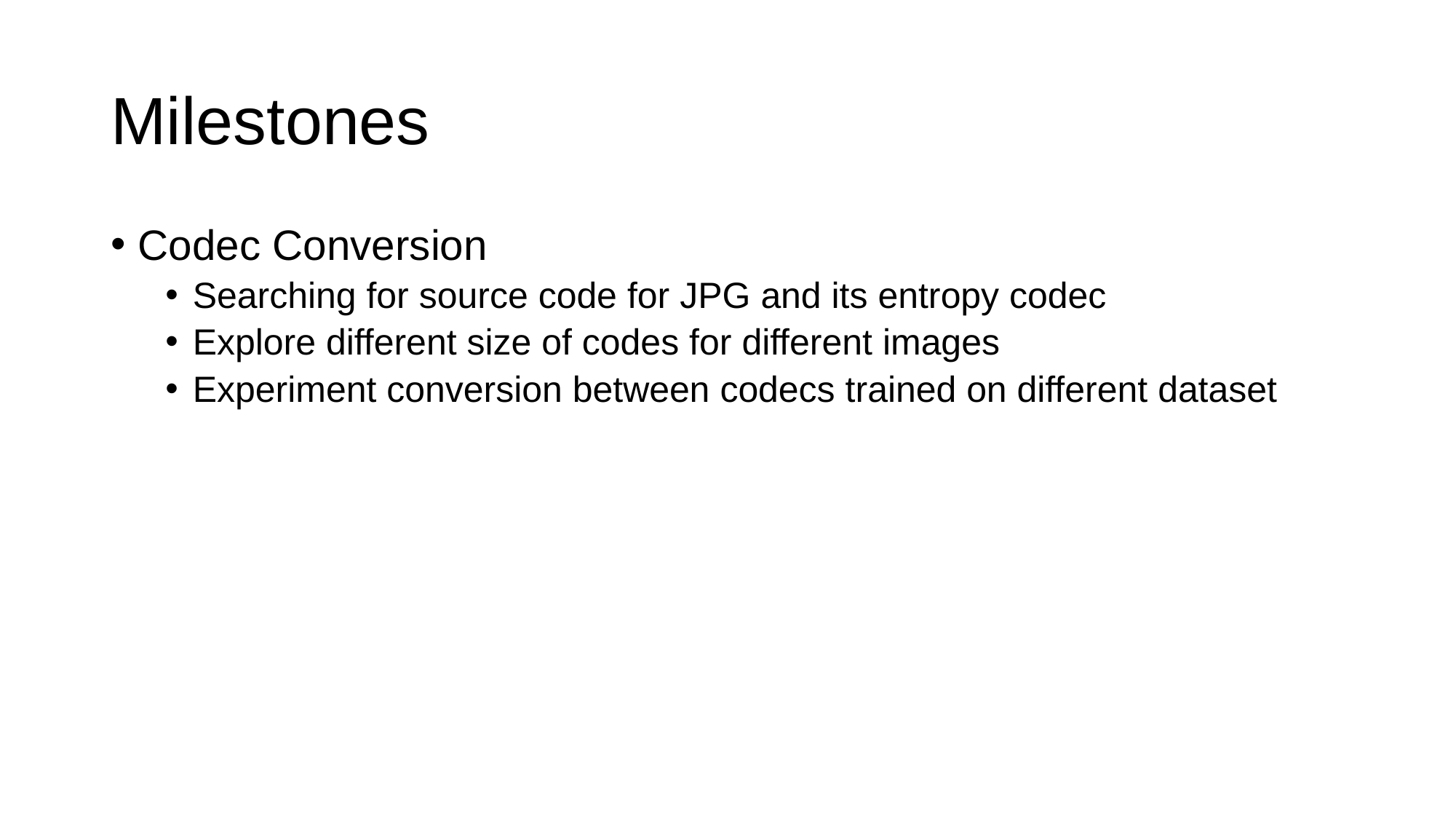

# Milestones
Codec Conversion
Searching for source code for JPG and its entropy codec
Explore different size of codes for different images
Experiment conversion between codecs trained on different dataset